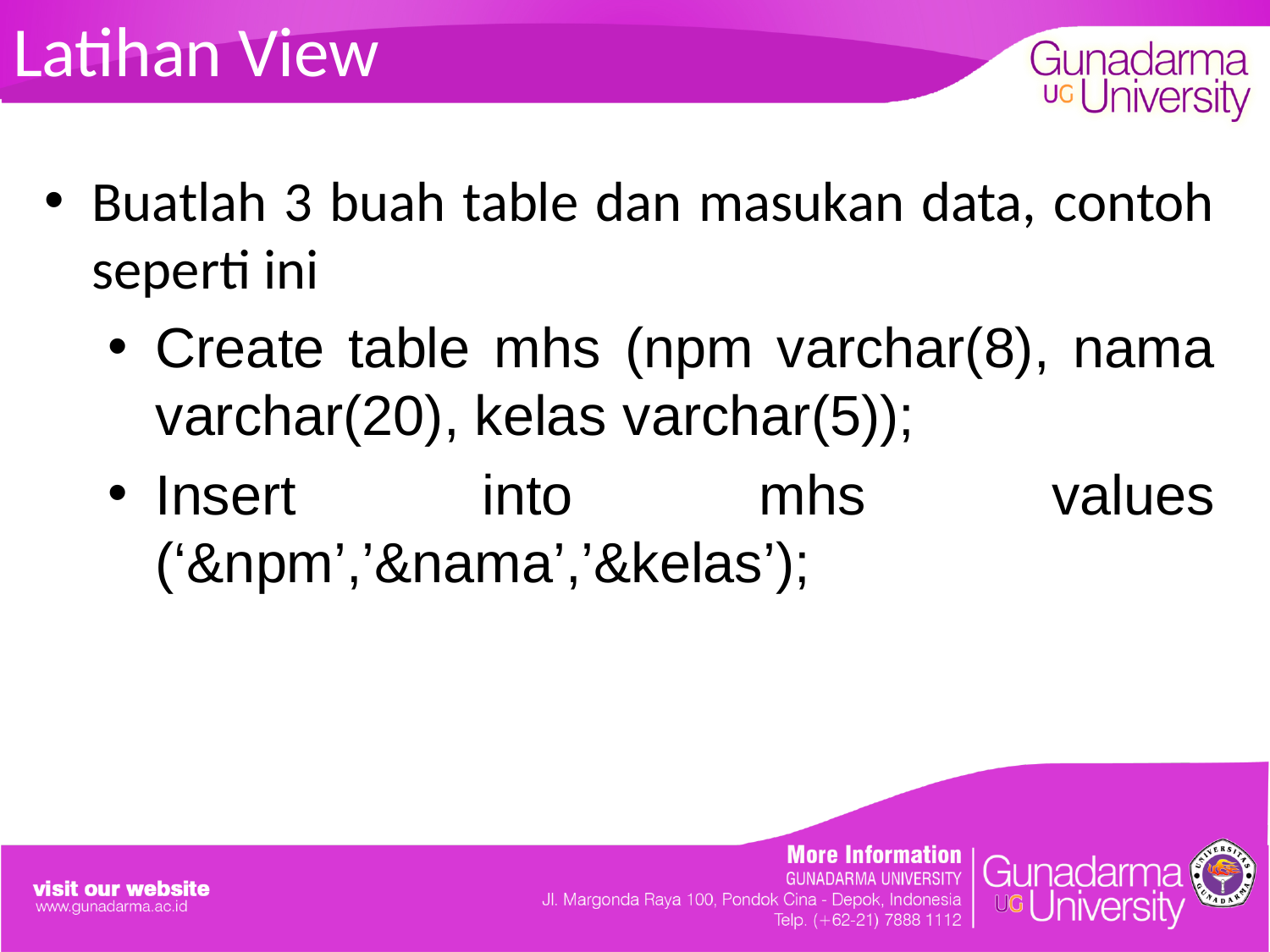

# Latihan View
Buatlah 3 buah table dan masukan data, contoh seperti ini
Create table mhs (npm varchar(8), nama varchar(20), kelas varchar(5));
Insert into mhs values (‘&npm’,’&nama’,’&kelas’);